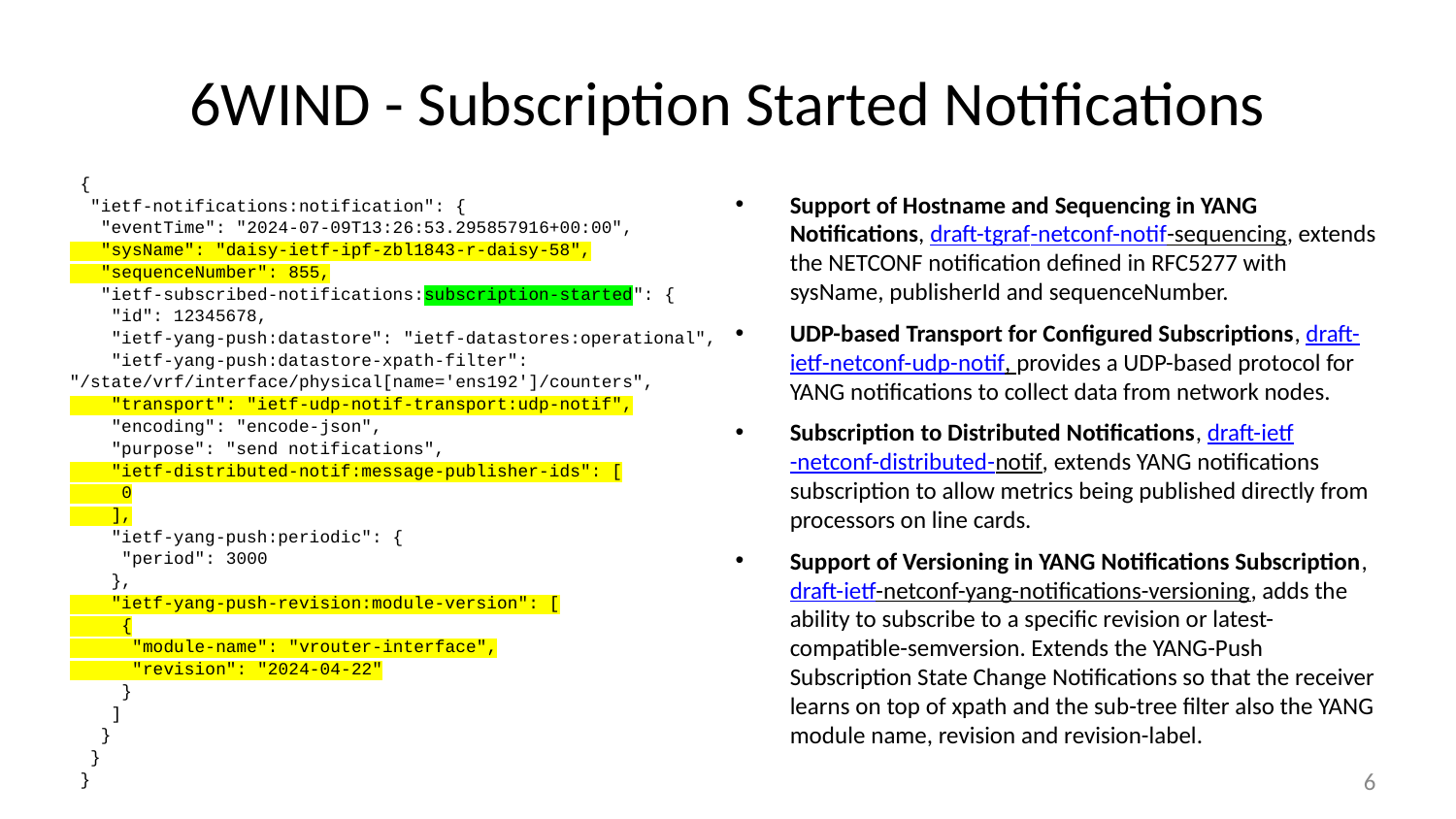

# 6WIND - Subscription Started Notifications
 {
  "ietf-notifications:notification": {
   "eventTime": "2024-07-09T13:26:53.295857916+00:00",
   "sysName": "daisy-ietf-ipf-zbl1843-r-daisy-58",
   "sequenceNumber": 855,
   "ietf-subscribed-notifications:subscription-started": {
    "id": 12345678,
    "ietf-yang-push:datastore": "ietf-datastores:operational",
    "ietf-yang-push:datastore-xpath-filter": "/state/vrf/interface/physical[name='ens192']/counters",
    "transport": "ietf-udp-notif-transport:udp-notif",
    "encoding": "encode-json",
    "purpose": "send notifications",
    "ietf-distributed-notif:message-publisher-ids": [
     0
    ],
    "ietf-yang-push:periodic": {
     "period": 3000
    },
    "ietf-yang-push-revision:module-version": [
     {
      "module-name": "vrouter-interface",
      "revision": "2024-04-22"
     }
    ]
   }
  }
 }
Support of Hostname and Sequencing in YANG Notifications, draft-tgraf-netconf-notif-sequencing, extends the NETCONF notification defined in RFC5277 with sysName, publisherId and sequenceNumber.
UDP-based Transport for Configured Subscriptions, draft-ietf-netconf-udp-notif, provides a UDP-based protocol for YANG notifications to collect data from network nodes.
Subscription to Distributed Notifications, draft-ietf-netconf-distributed-notif, extends YANG notifications subscription to allow metrics being published directly from processors on line cards.
Support of Versioning in YANG Notifications Subscription, draft-ietf-netconf-yang-notifications-versioning, adds the ability to subscribe to a specific revision or latest-compatible-semversion. Extends the YANG-Push Subscription State Change Notifications so that the receiver learns on top of xpath and the sub-tree filter also the YANG module name, revision and revision-label.
6